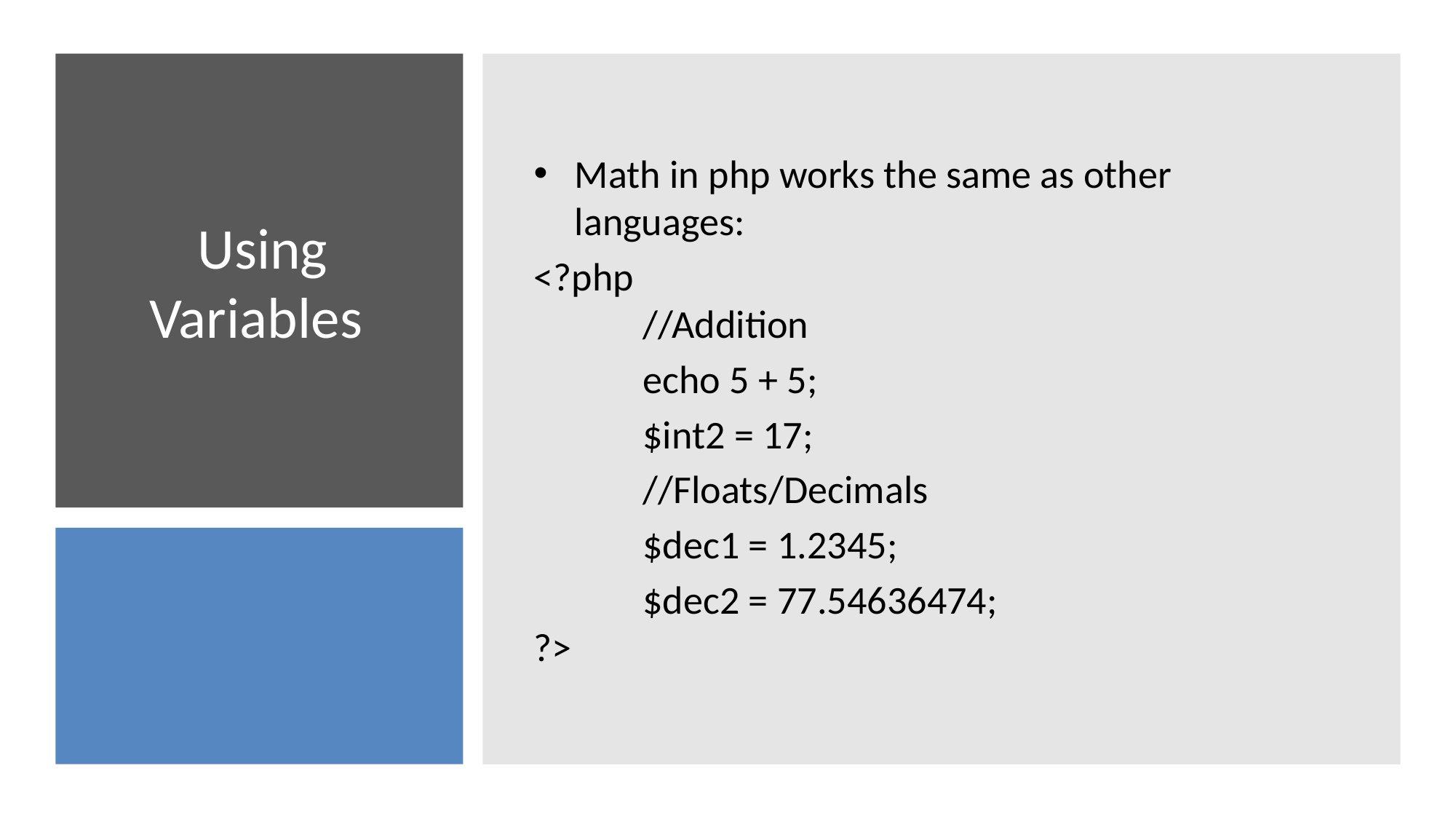

Math in php works the same as other languages:
<?php
	//Addition
	echo 5 + 5;
	$int2 = 17;
	//Floats/Decimals
	$dec1 = 1.2345;
	$dec2 = 77.54636474;
?>
# Using Variables